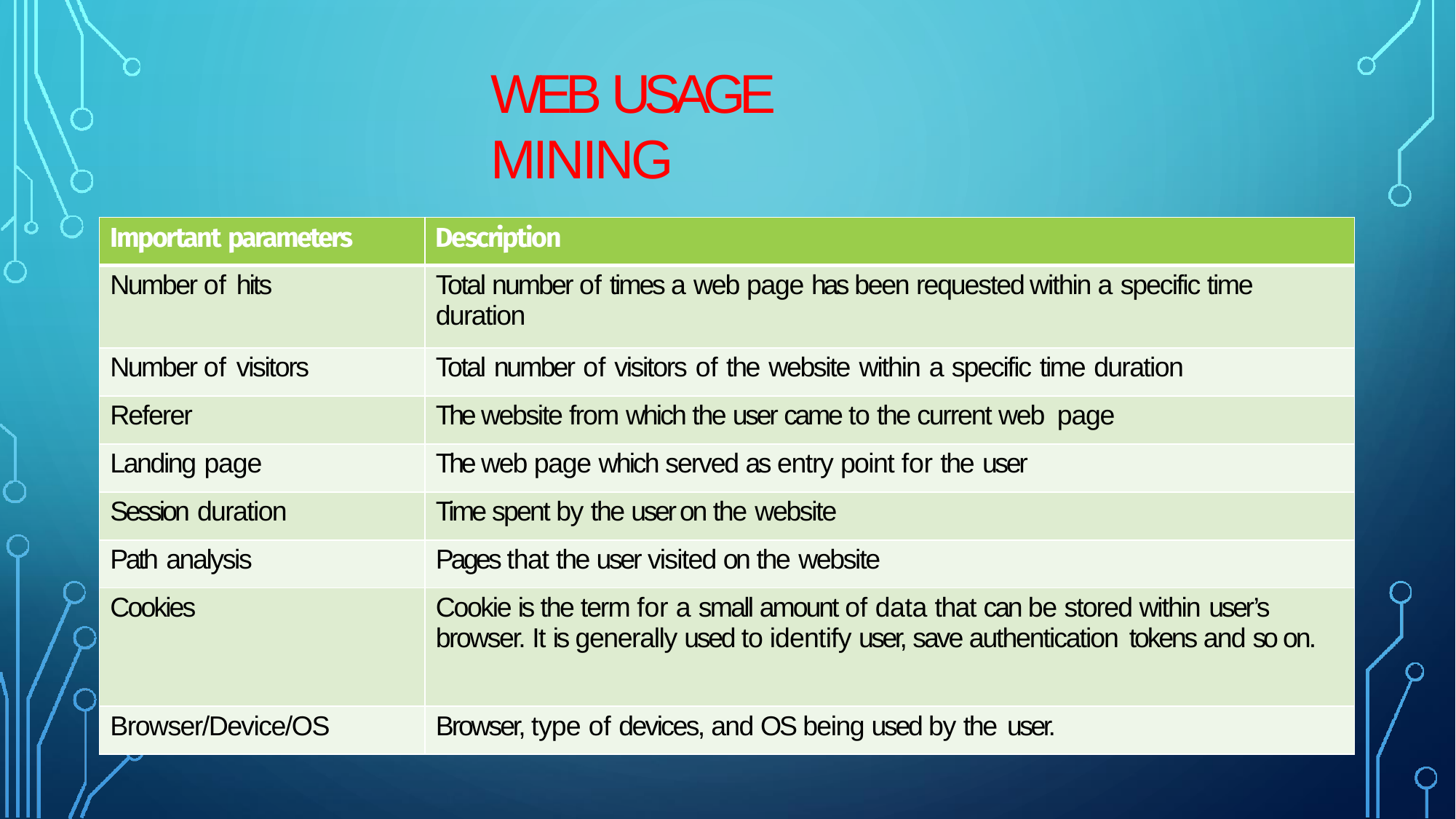

# WEB USAGE MINING
| Important parameters | Description |
| --- | --- |
| Number of hits | Total number of times a web page has been requested within a specific time duration |
| Number of visitors | Total number of visitors of the website within a specific time duration |
| Referer | The website from which the user came to the current web page |
| Landing page | The web page which served as entry point for the user |
| Session duration | Time spent by the user on the website |
| Path analysis | Pages that the user visited on the website |
| Cookies | Cookie is the term for a small amount of data that can be stored within user’s browser. It is generally used to identify user, save authentication tokens and so on. |
| Browser/Device/OS | Browser, type of devices, and OS being used by the user. |